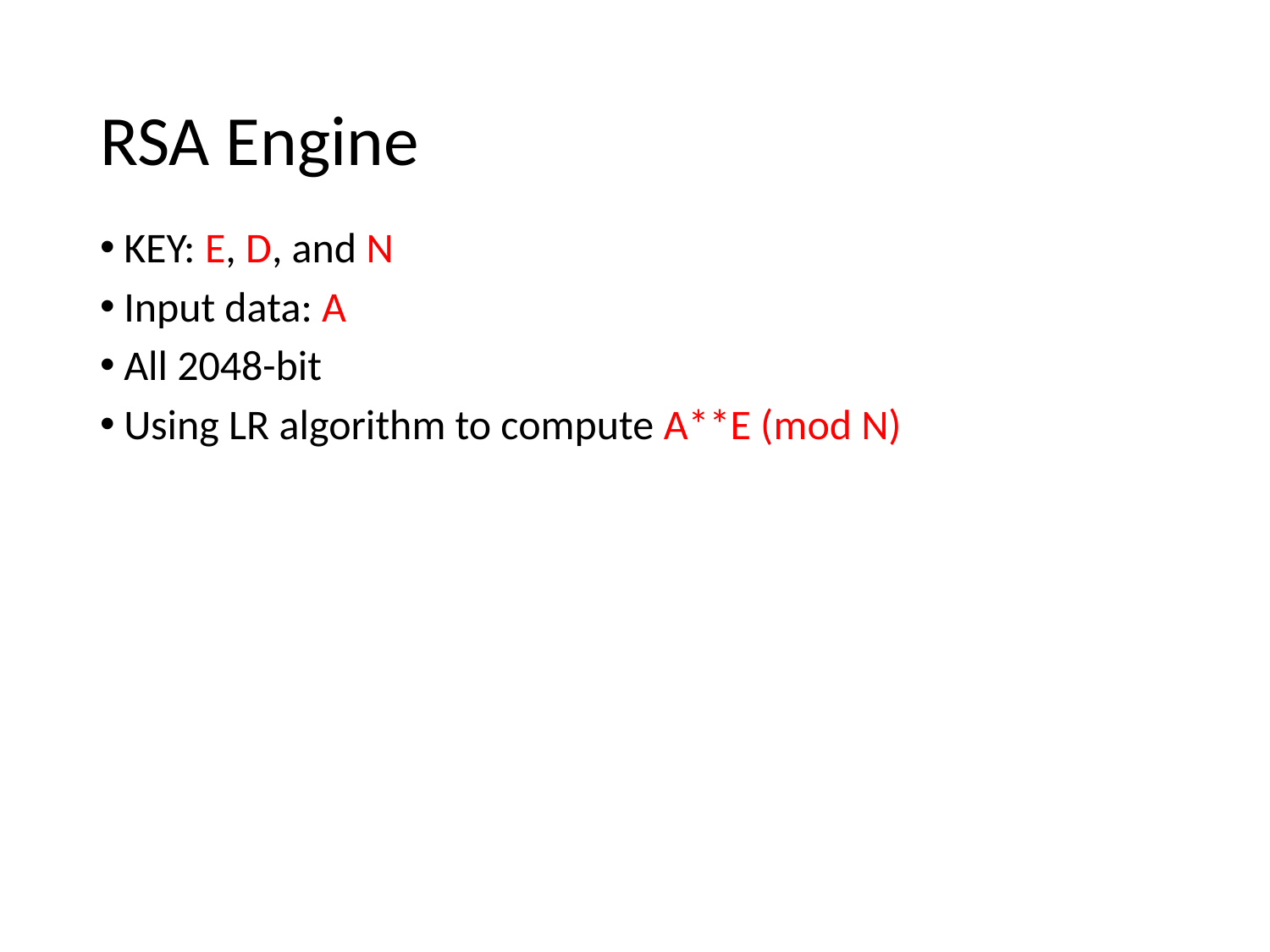

# RSA Engine
KEY: E, D, and N
Input data: A
All 2048-bit
Using LR algorithm to compute A**E (mod N)